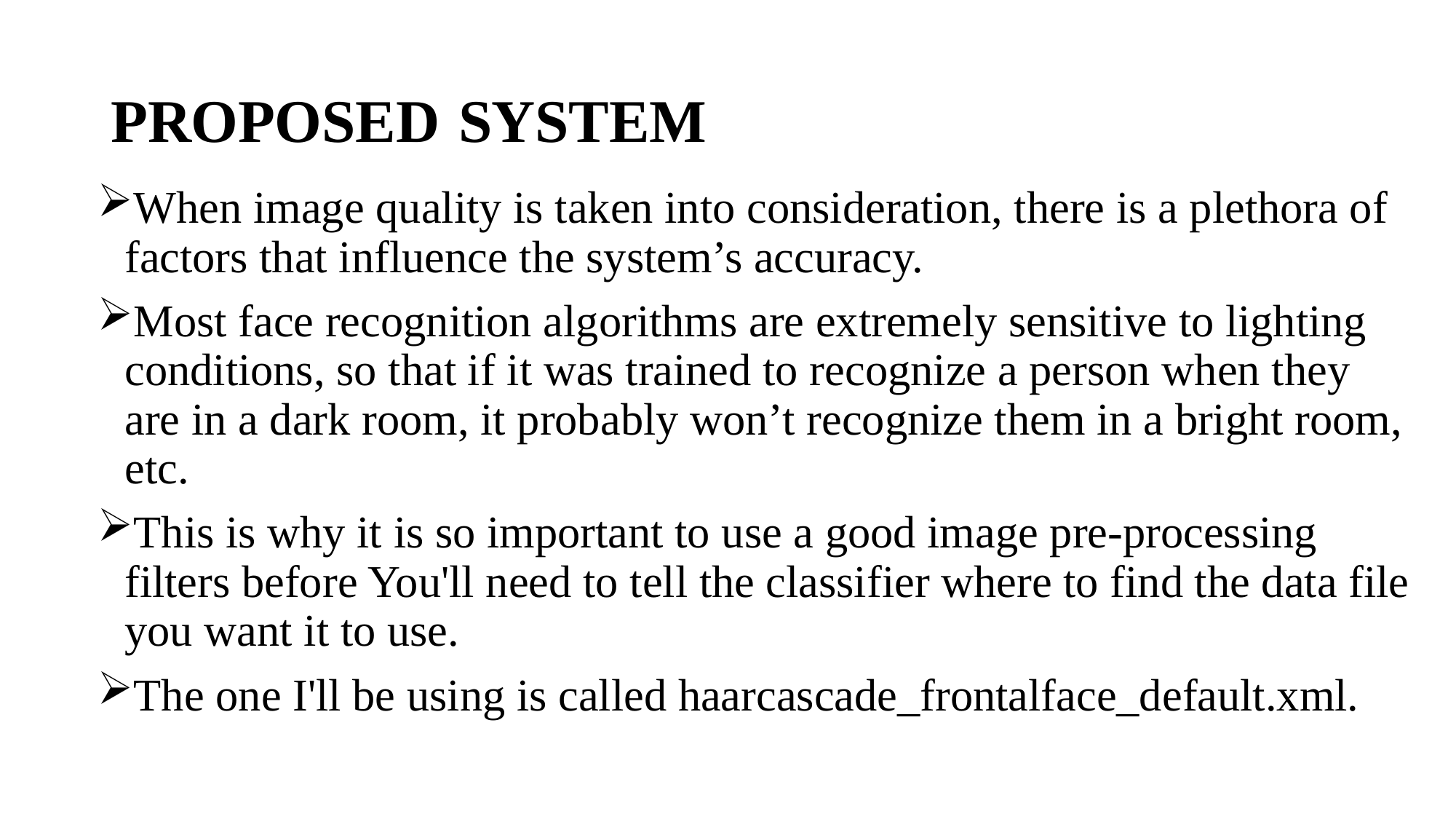

# PROPOSED SYSTEM
When image quality is taken into consideration, there is a plethora of factors that influence the system’s accuracy.
Most face recognition algorithms are extremely sensitive to lighting conditions, so that if it was trained to recognize a person when they are in a dark room, it probably won’t recognize them in a bright room, etc.
This is why it is so important to use a good image pre-processing filters before You'll need to tell the classifier where to find the data file you want it to use.
The one I'll be using is called haarcascade_frontalface_default.xml.